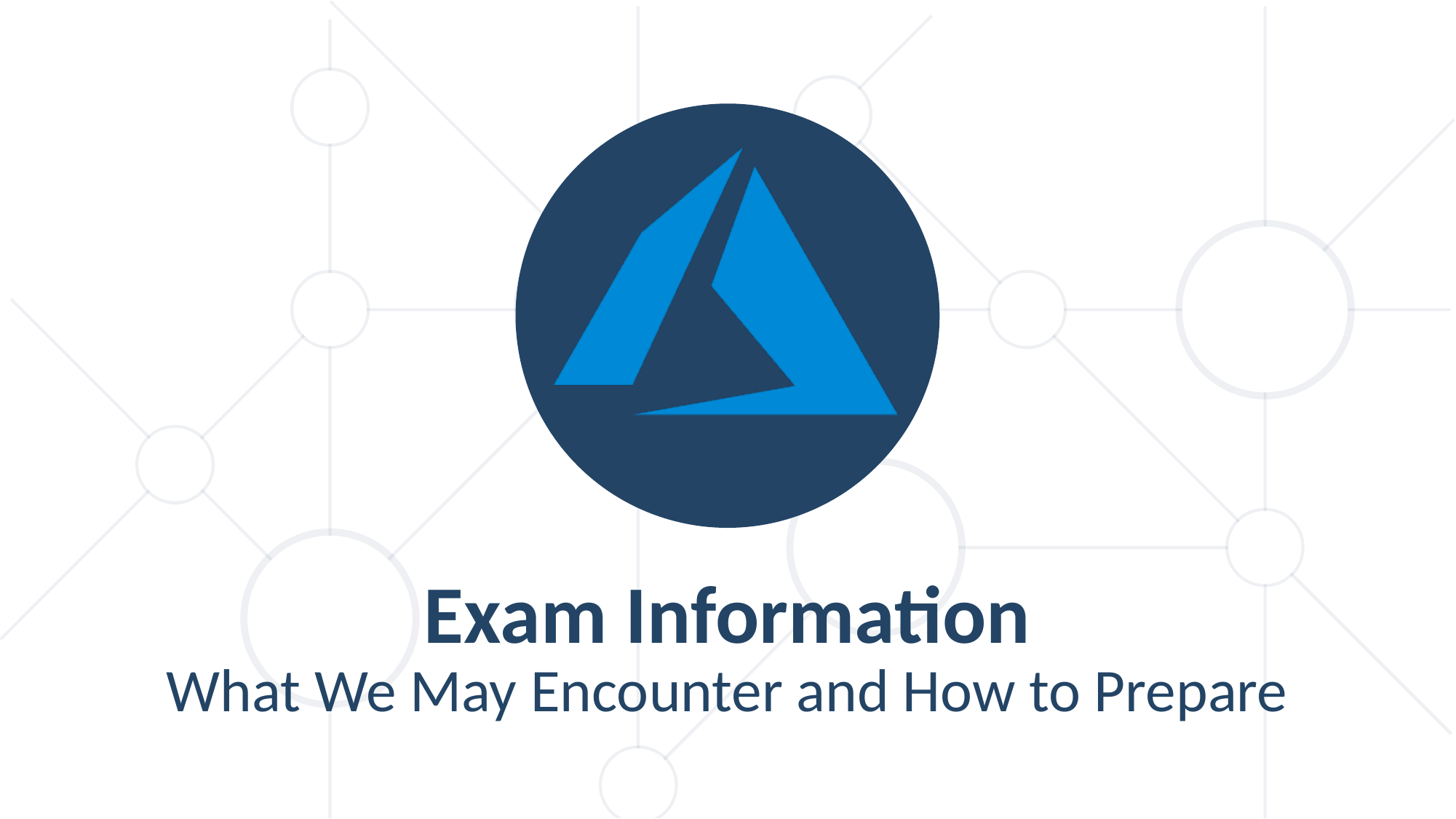

Exam Information
What We May Encounter and How to Prepare